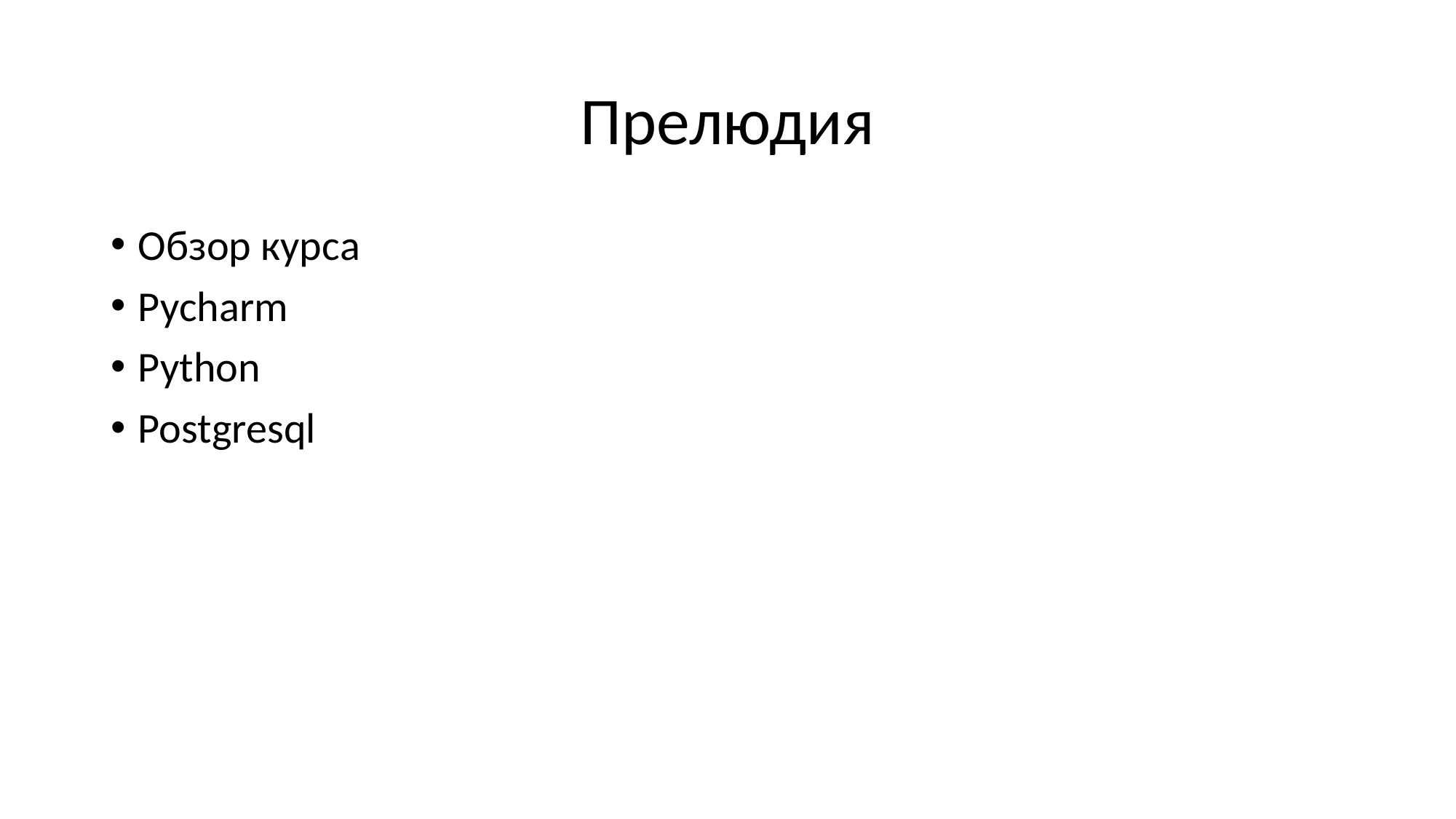

# Прелюдия
Обзор курса
Pycharm
Python
Postgresql